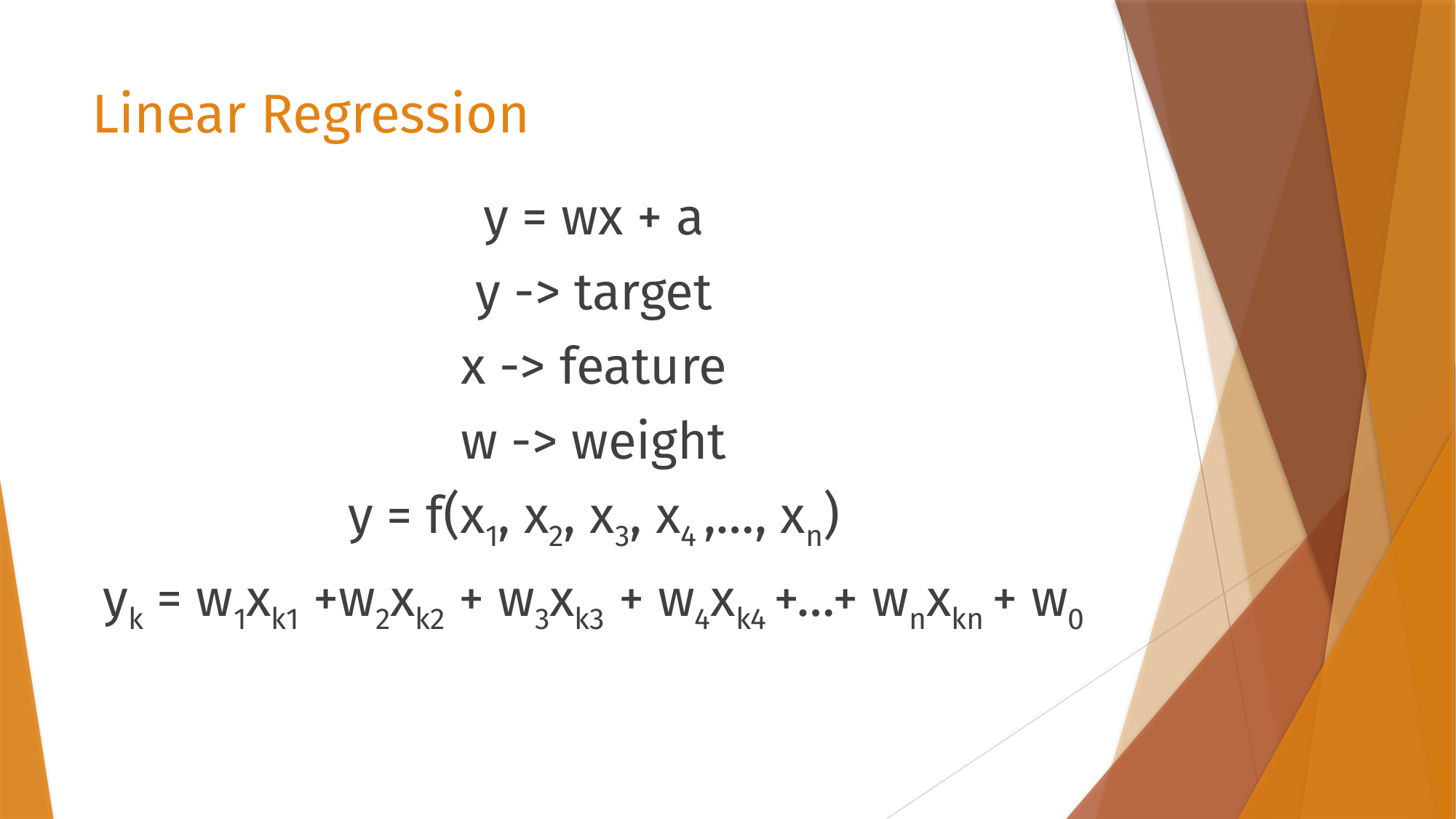

# Linear Regression
y = wx + a
y -> target
x -> feature
w -> weight
y = f(x1, x2, x3, x4 ,…, xn)
yk = w1xk1 +w2xk2 + w3xk3 + w4xk4 +…+ wnxkn + w0